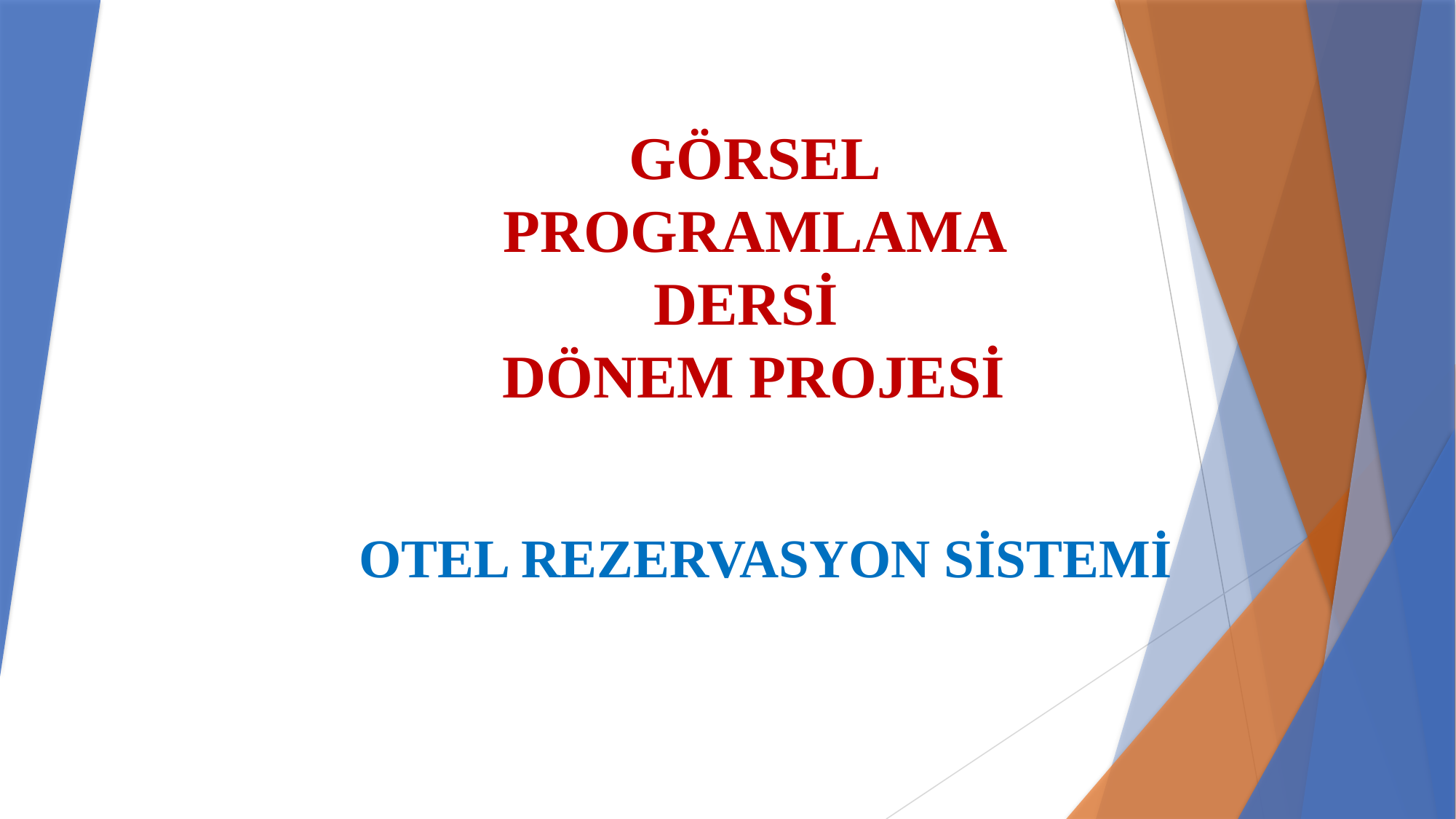

# GÖRSEL PROGRAMLAMA DERSİ DÖNEM PROJESİ
OTEL REZERVASYON SİSTEMİ